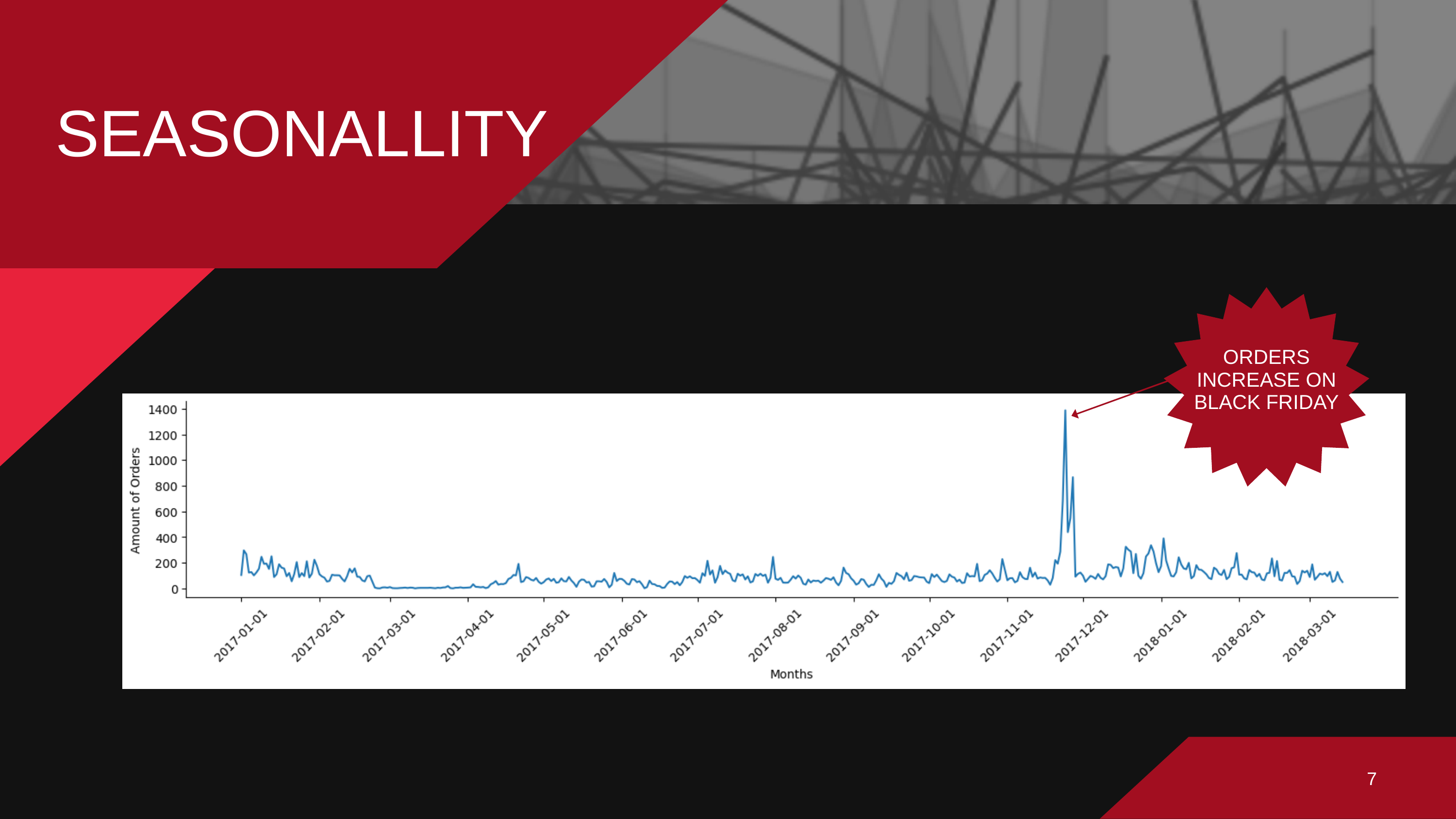

SEASONALLITY

ORDERS INCREASE ON
BLACK FRIDAY

7